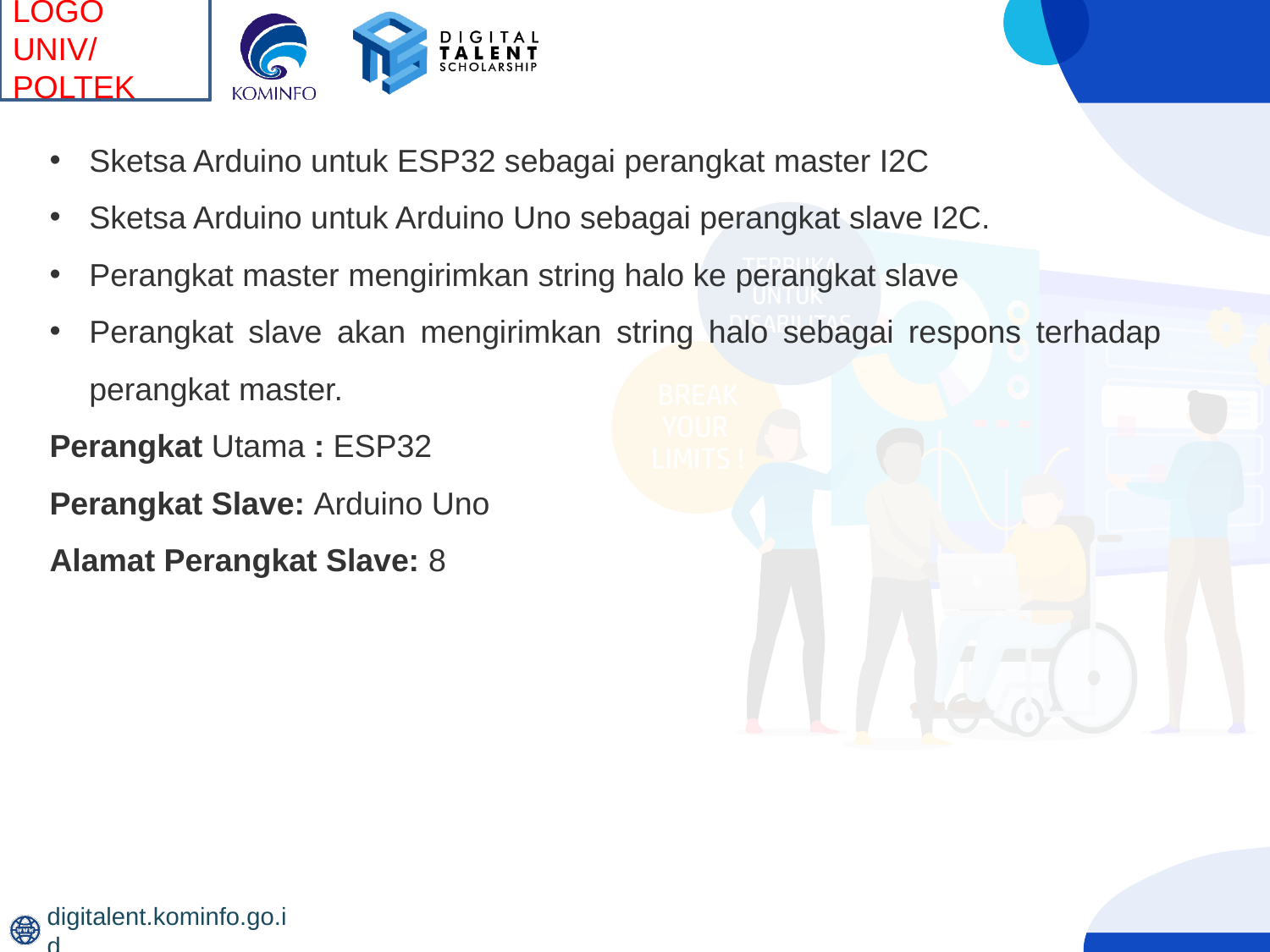

Sketsa Arduino untuk ESP32 sebagai perangkat master I2C
Sketsa Arduino untuk Arduino Uno sebagai perangkat slave I2C.
Perangkat master mengirimkan string halo ke perangkat slave
Perangkat slave akan mengirimkan string halo sebagai respons terhadap perangkat master.
Perangkat Utama : ESP32
Perangkat Slave: Arduino Uno
Alamat Perangkat Slave: 8